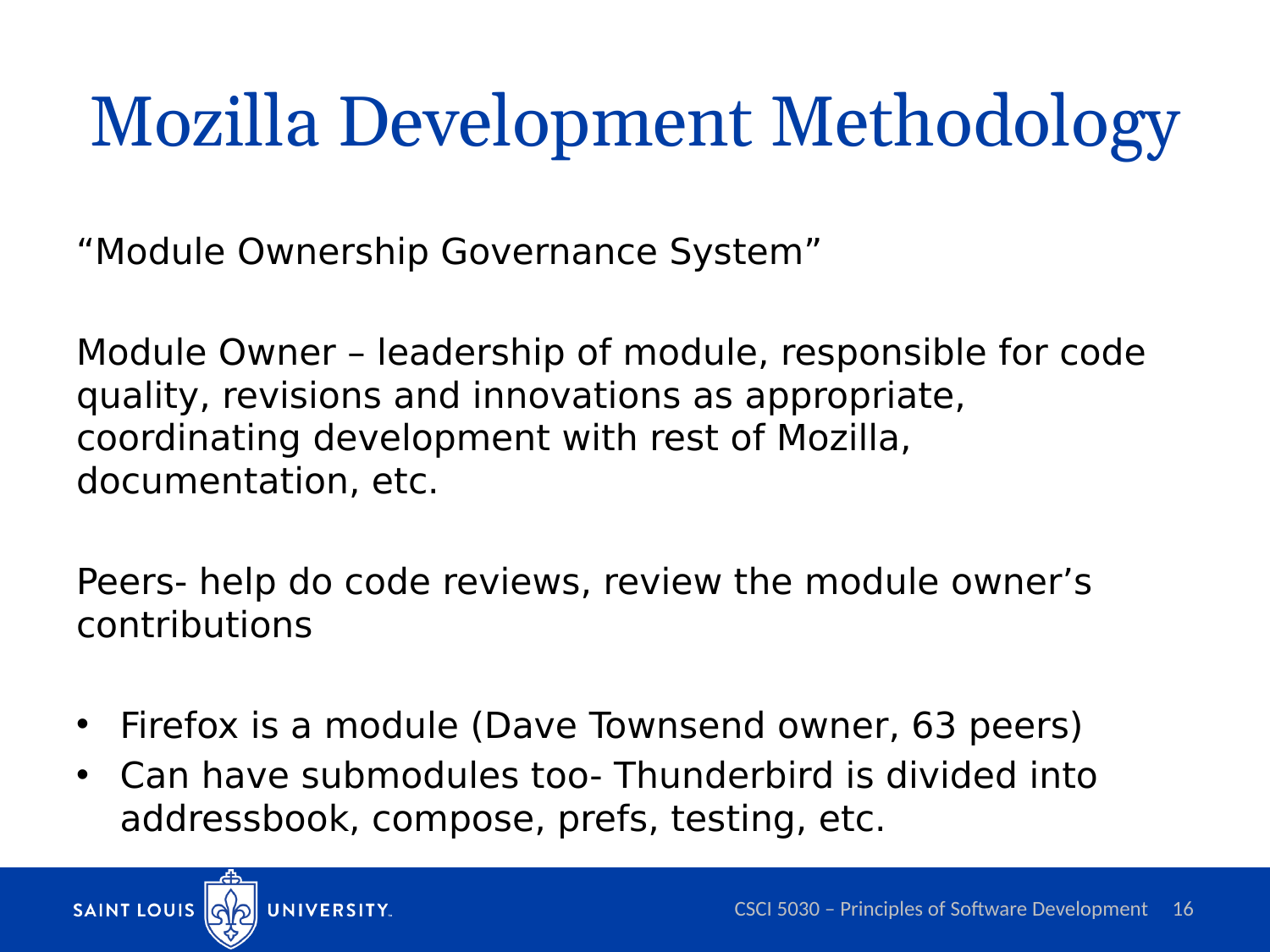

# Mozilla Development Methodology
“Module Ownership Governance System”

Module Owner – leadership of module, responsible for code quality, revisions and innovations as appropriate, coordinating development with rest of Mozilla, documentation, etc.

Peers- help do code reviews, review the module owner’s contributions

Firefox is a module (Dave Townsend owner, 63 peers)
Can have submodules too- Thunderbird is divided into addressbook, compose, prefs, testing, etc.

CSCI 5030 – Principles of Software Development
16